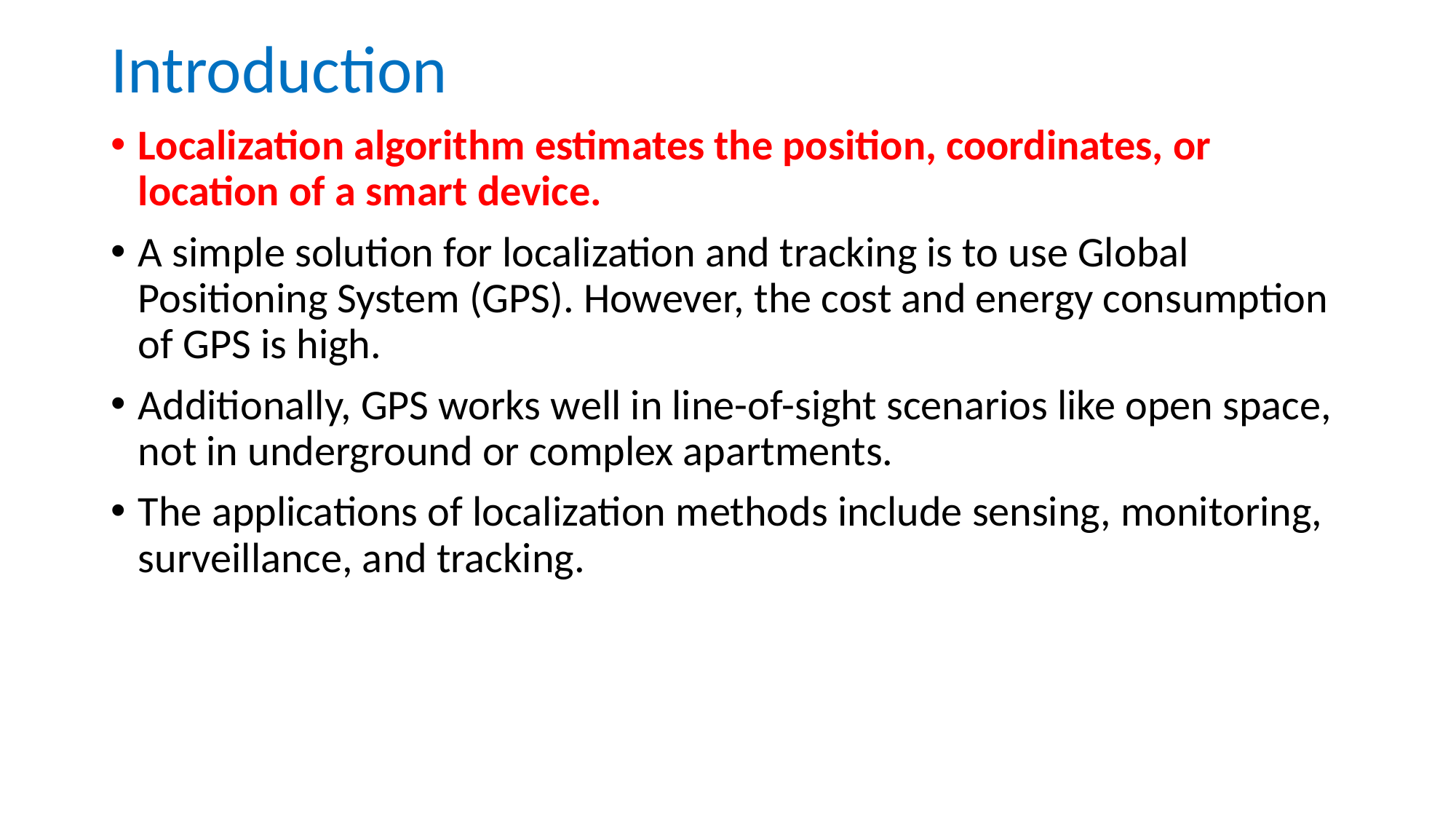

# Introduction
Localization algorithm estimates the position, coordinates, or location of a smart device.
A simple solution for localization and tracking is to use Global Positioning System (GPS). However, the cost and energy consumption of GPS is high.
Additionally, GPS works well in line-of-sight scenarios like open space, not in underground or complex apartments.
The applications of localization methods include sensing, monitoring, surveillance, and tracking.